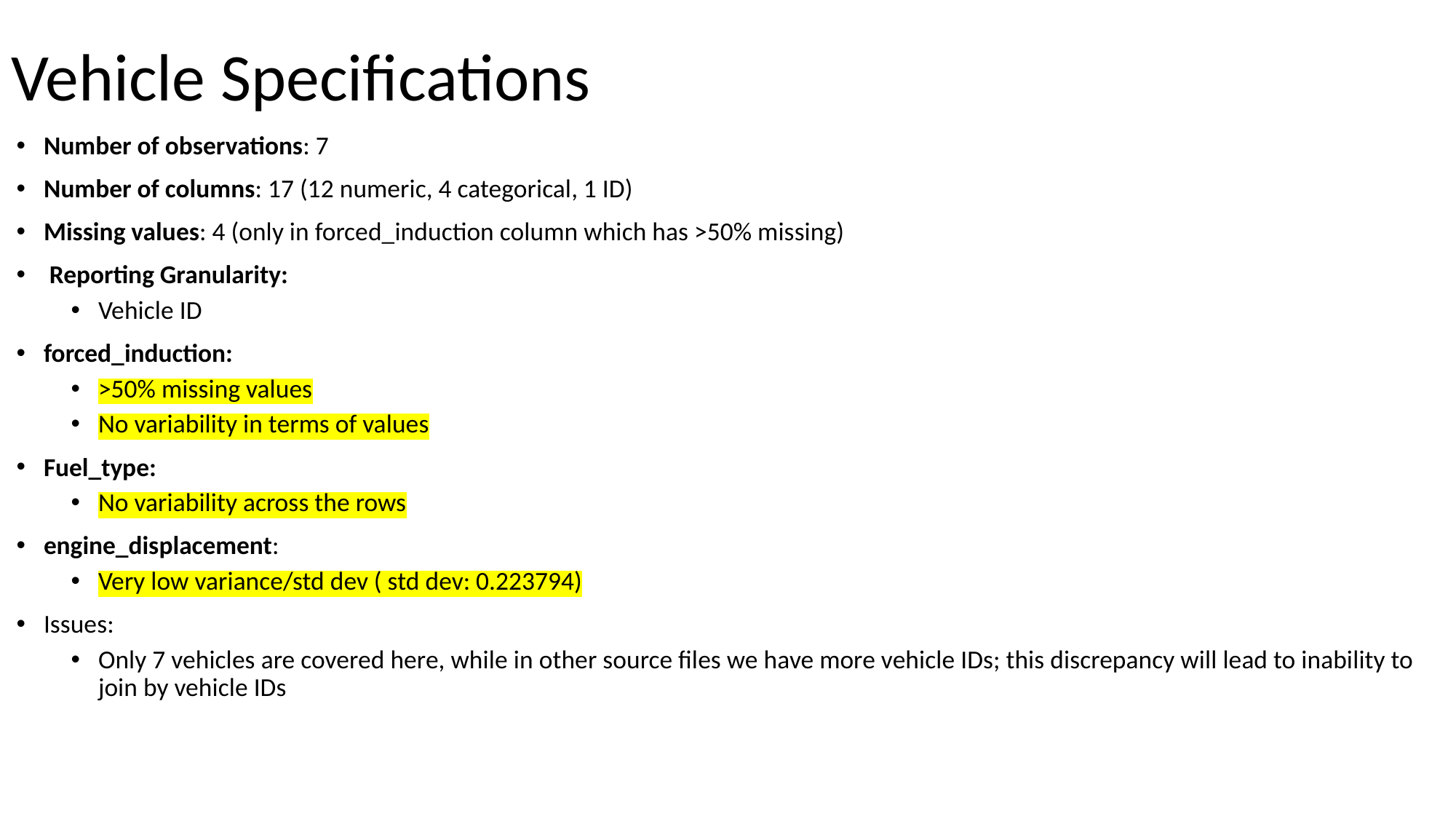

# Vehicle Specifications
Number of observations: 7
Number of columns: 17 (12 numeric, 4 categorical, 1 ID)
Missing values: 4 (only in forced_induction column which has >50% missing)
 Reporting Granularity:
Vehicle ID
forced_induction:
>50% missing values
No variability in terms of values
Fuel_type:
No variability across the rows
engine_displacement:
Very low variance/std dev ( std dev: 0.223794)
Issues:
Only 7 vehicles are covered here, while in other source files we have more vehicle IDs; this discrepancy will lead to inability to join by vehicle IDs